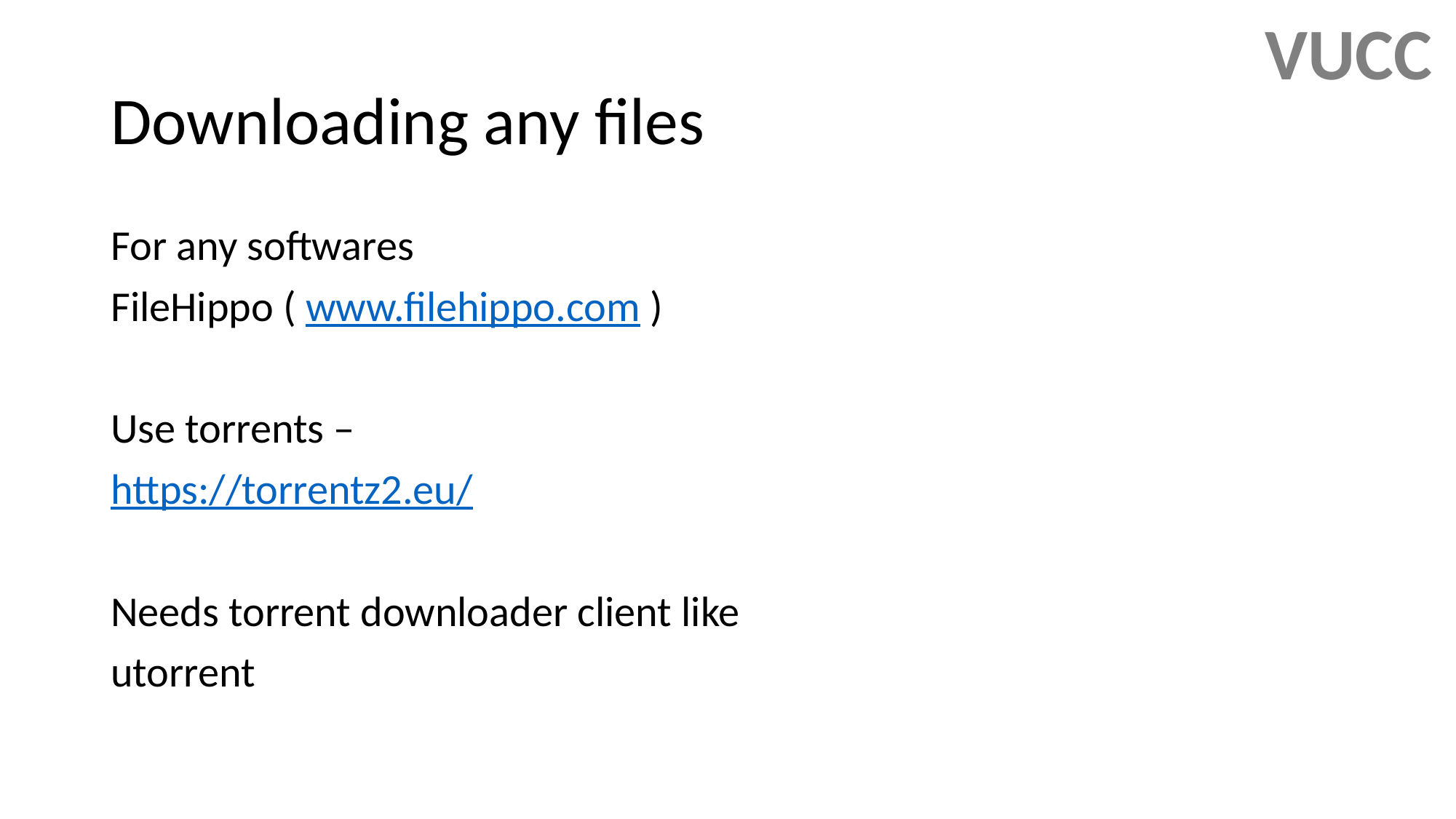

VUCC
# Downloading any files
For any softwares
FileHippo ( www.filehippo.com )

Use torrents –
https://torrentz2.eu/

Needs torrent downloader client like
utorrent